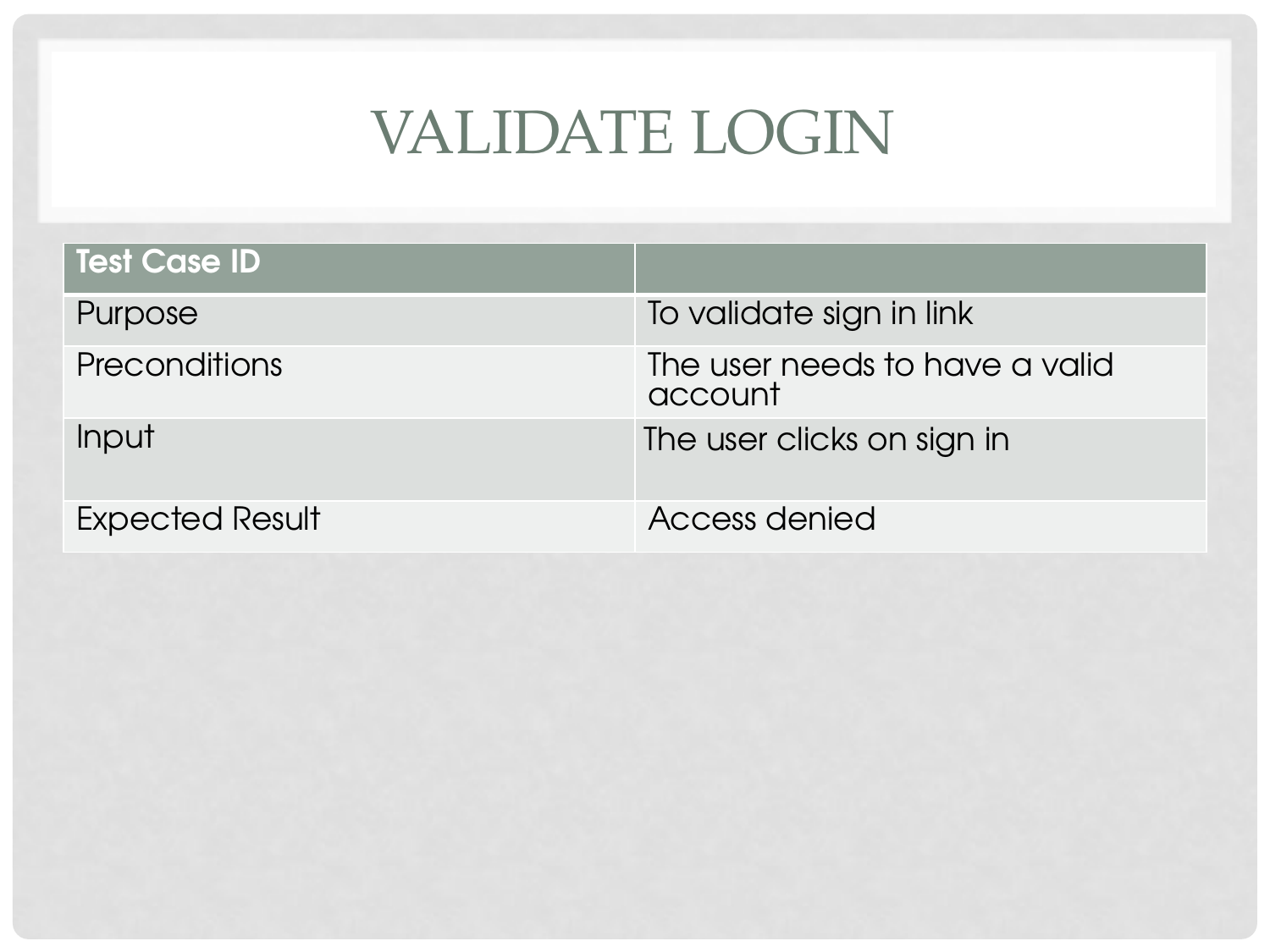

# VALIDATE LOGIN
| Test Case ID |  |
| --- | --- |
| Purpose | To validate sign in link |
| Preconditions | The user needs to have a valid account |
| Input | The user clicks on sign in |
| Expected Result | Access denied |